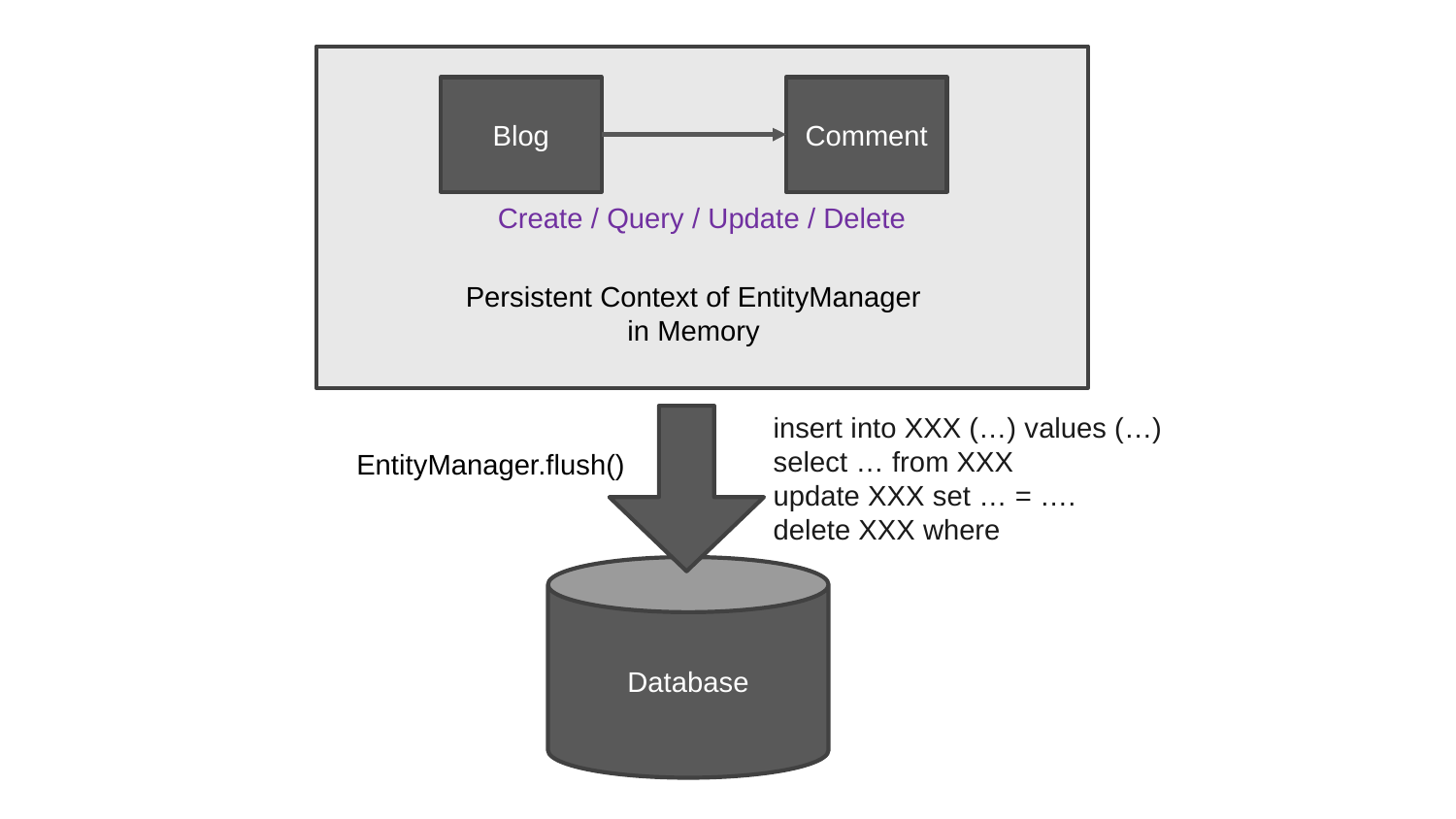

Create / Query / Update / Delete
Blog
Comment
Persistent Context of EntityManager
in Memory
insert into XXX (…) values (…)
select … from XXX
update XXX set … = ….
delete XXX where

EntityManager.flush()
Database